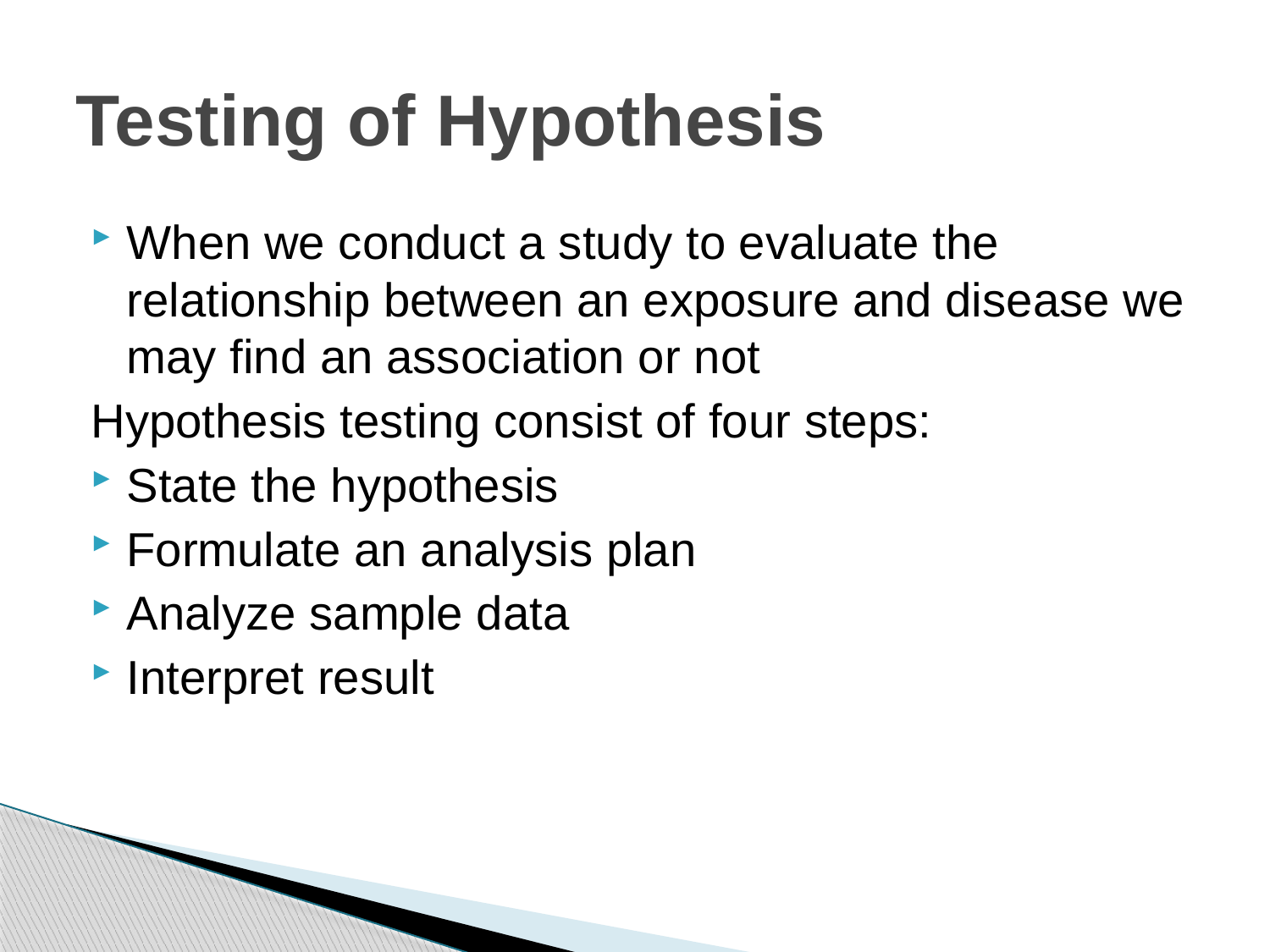

# Testing of Hypothesis
When we conduct a study to evaluate the relationship between an exposure and disease we may find an association or not
Hypothesis testing consist of four steps:
State the hypothesis
Formulate an analysis plan
Analyze sample data
Interpret result